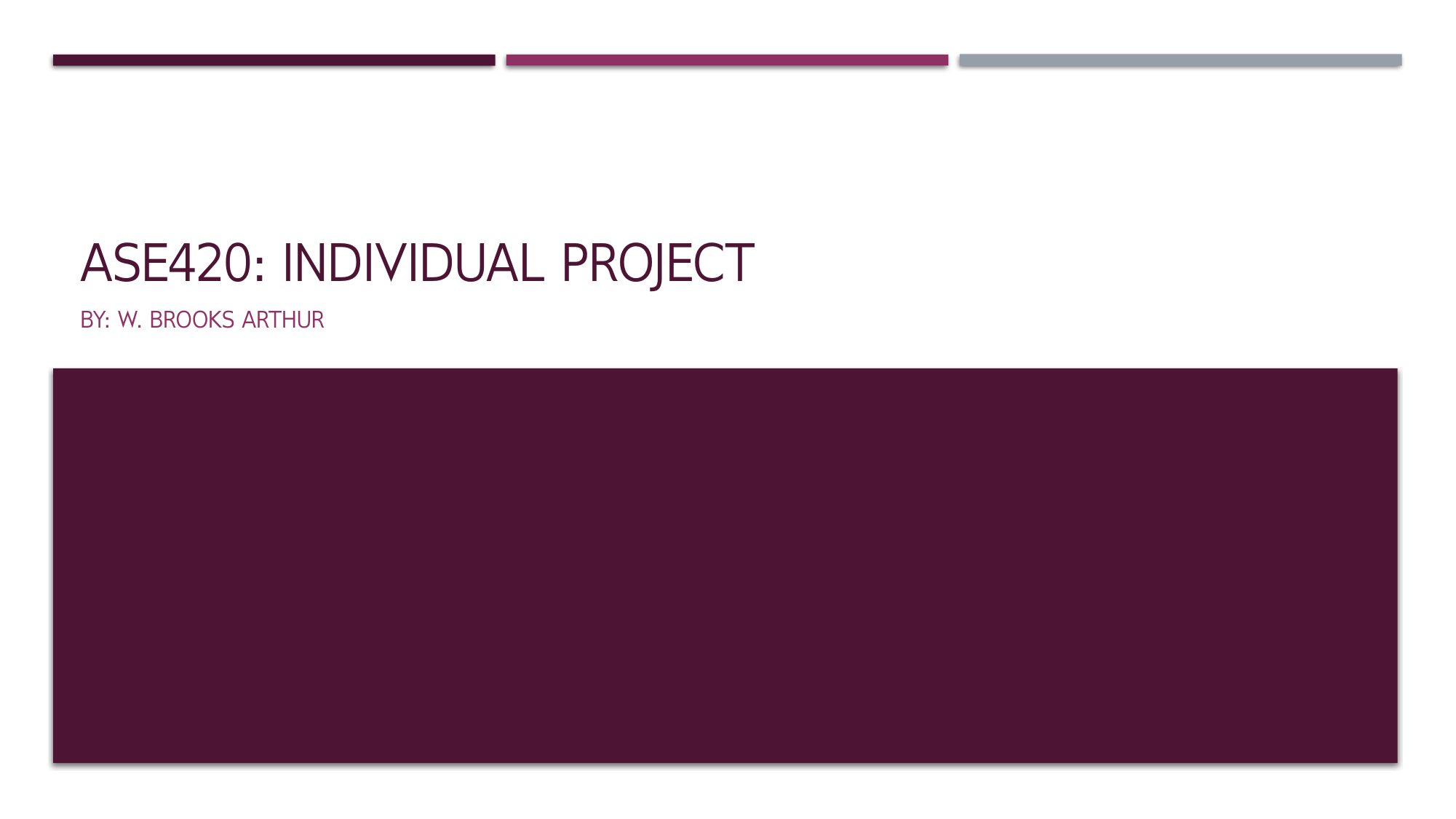

# ASE420: Individual Project
By: W. Brooks Arthur